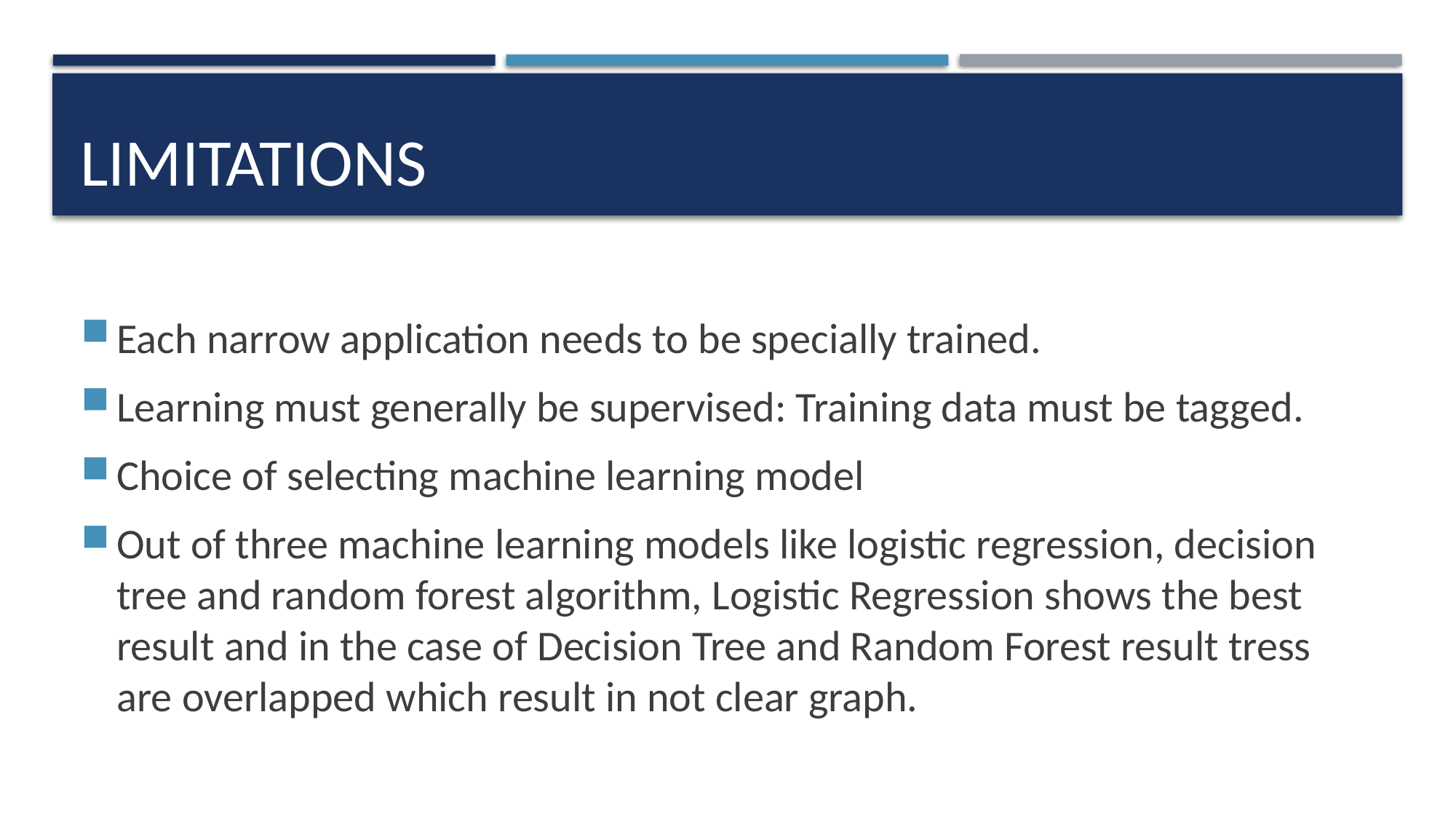

# limitations
Each narrow application needs to be specially trained.
Learning must generally be supervised: Training data must be tagged.
Choice of selecting machine learning model
Out of three machine learning models like logistic regression, decision tree and random forest algorithm, Logistic Regression shows the best result and in the case of Decision Tree and Random Forest result tress are overlapped which result in not clear graph.